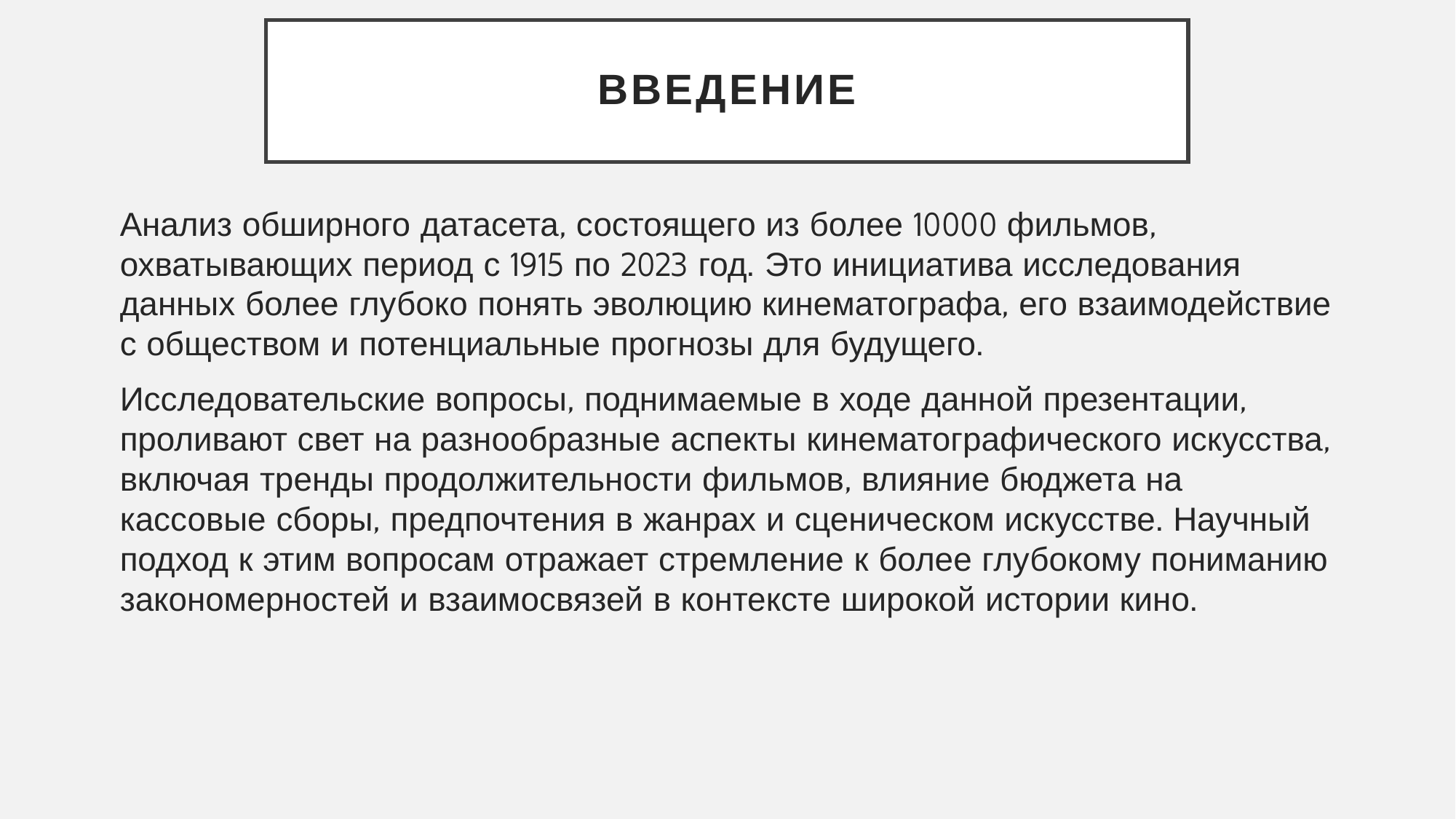

# Введение
Анализ обширного датасета, состоящего из более 10000 фильмов, охватывающих период с 1915 по 2023 год. Это инициатива исследования данных более глубоко понять эволюцию кинематографа, его взаимодействие с обществом и потенциальные прогнозы для будущего.
Исследовательские вопросы, поднимаемые в ходе данной презентации, проливают свет на разнообразные аспекты кинематографического искусства, включая тренды продолжительности фильмов, влияние бюджета на кассовые сборы, предпочтения в жанрах и сценическом искусстве. Научный подход к этим вопросам отражает стремление к более глубокому пониманию закономерностей и взаимосвязей в контексте широкой истории кино.